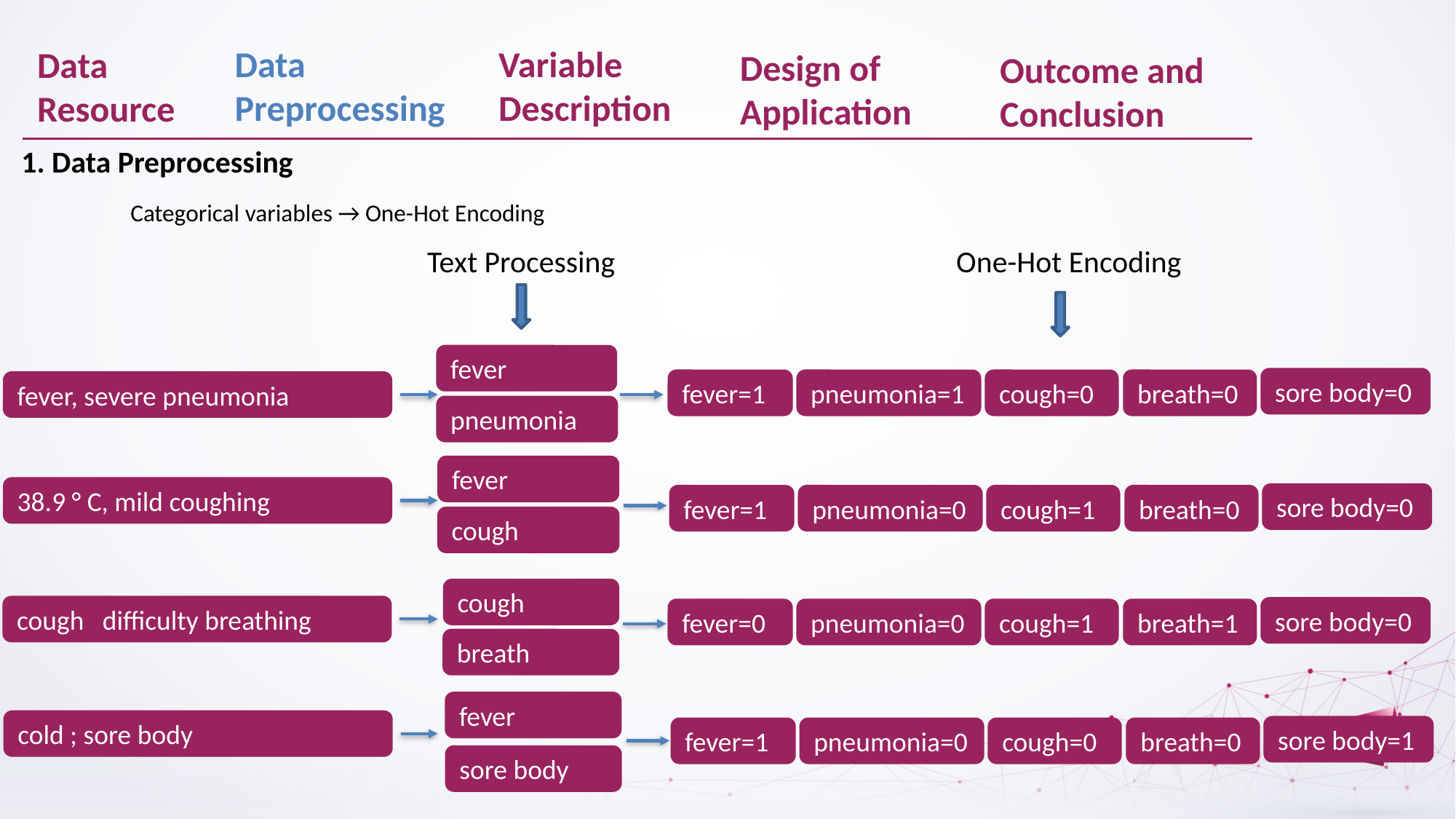

Data Preprocessing
Variable Description
Design of Application
Outcome and Conclusion
Data
Resource
1. Data Preprocessing
	Categorical variables → One-Hot Encoding
Text Processing
One-Hot Encoding

fever
sore body=0
breath=0
pneumonia=1
fever=1
cough=0
fever, severe pneumonia
pneumonia
fever
38.9 ° C, mild coughing
sore body=0
breath=0
pneumonia=0
fever=1
cough=1
cough
cough
cough   difficulty breathing
sore body=0
breath=1
pneumonia=0
fever=0
cough=1
breath
fever
cold ; sore body
sore body=1
breath=0
pneumonia=0
fever=1
cough=0
sore body